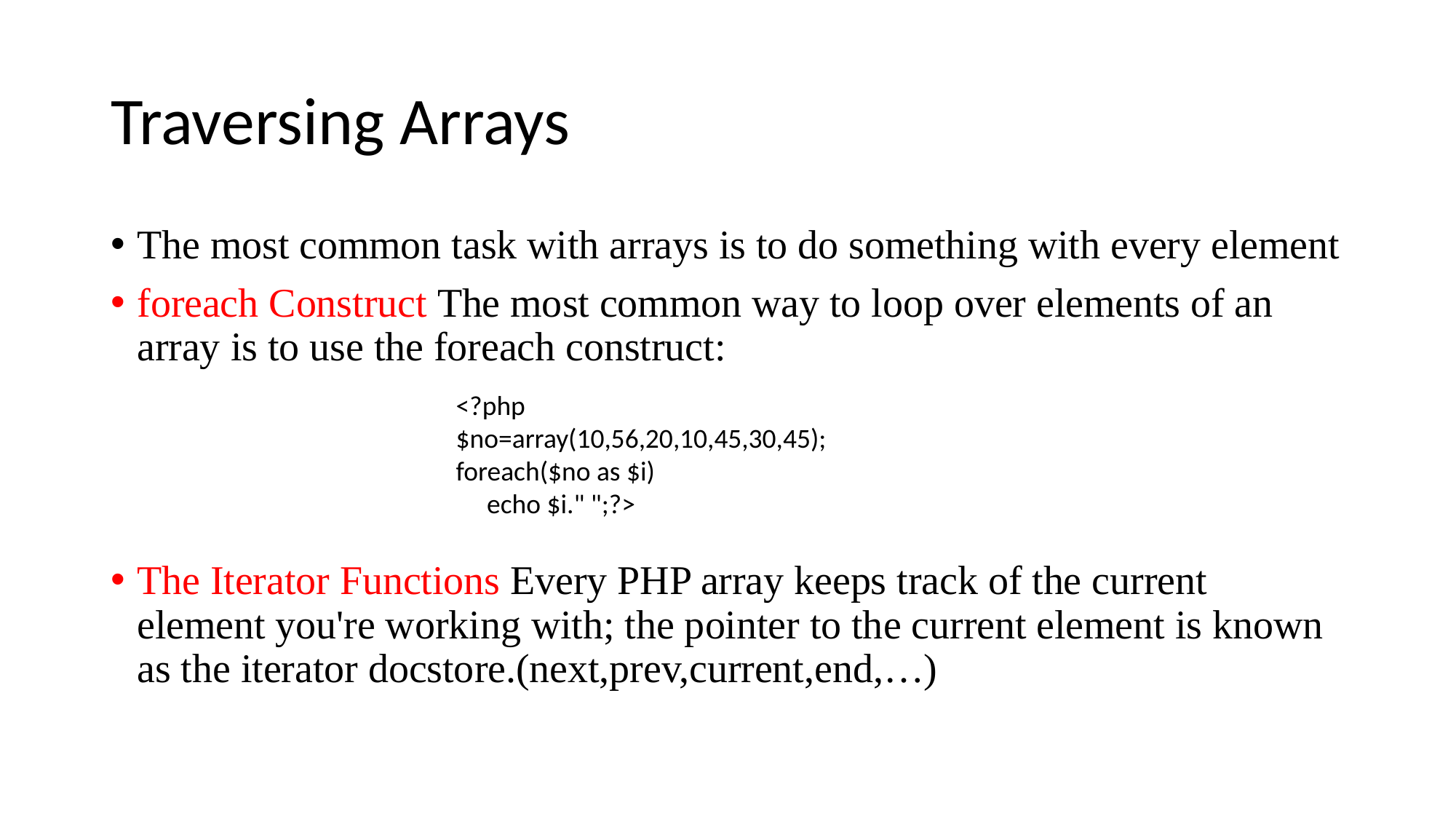

# Traversing Arrays
The most common task with arrays is to do something with every element
foreach Construct The most common way to loop over elements of an array is to use the foreach construct:

The Iterator Functions Every PHP array keeps track of the current element you're working with; the pointer to the current element is known as the iterator docstore.(next,prev,current,end,…)
<?php
$no=array(10,56,20,10,45,30,45);
foreach($no as $i)
     echo $i." ";?>